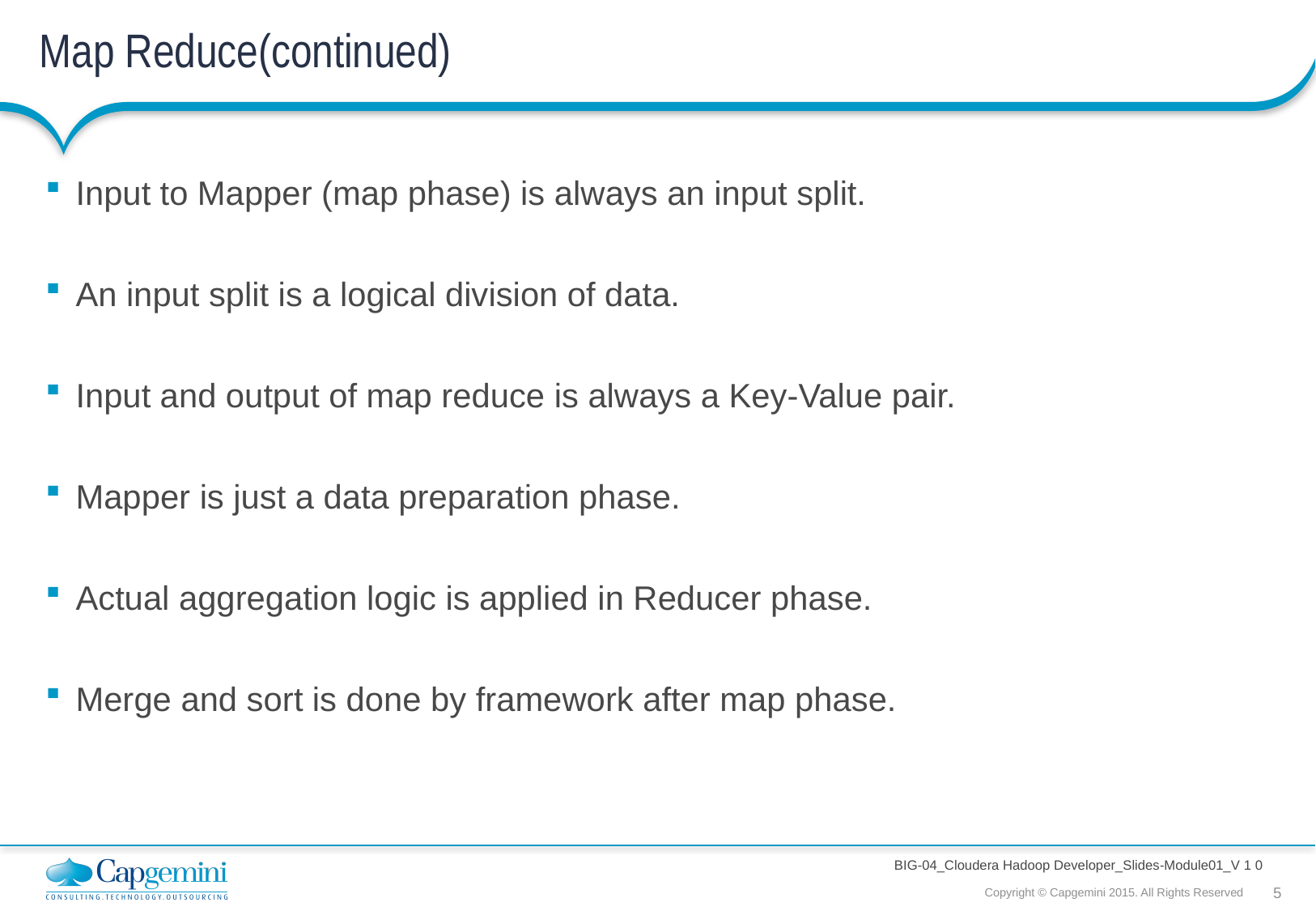

# Map Reduce(continued)
Input to Mapper (map phase) is always an input split.

An input split is a logical division of data.

Input and output of map reduce is always a Key-Value pair.

Mapper is just a data preparation phase.

Actual aggregation logic is applied in Reducer phase.

Merge and sort is done by framework after map phase.